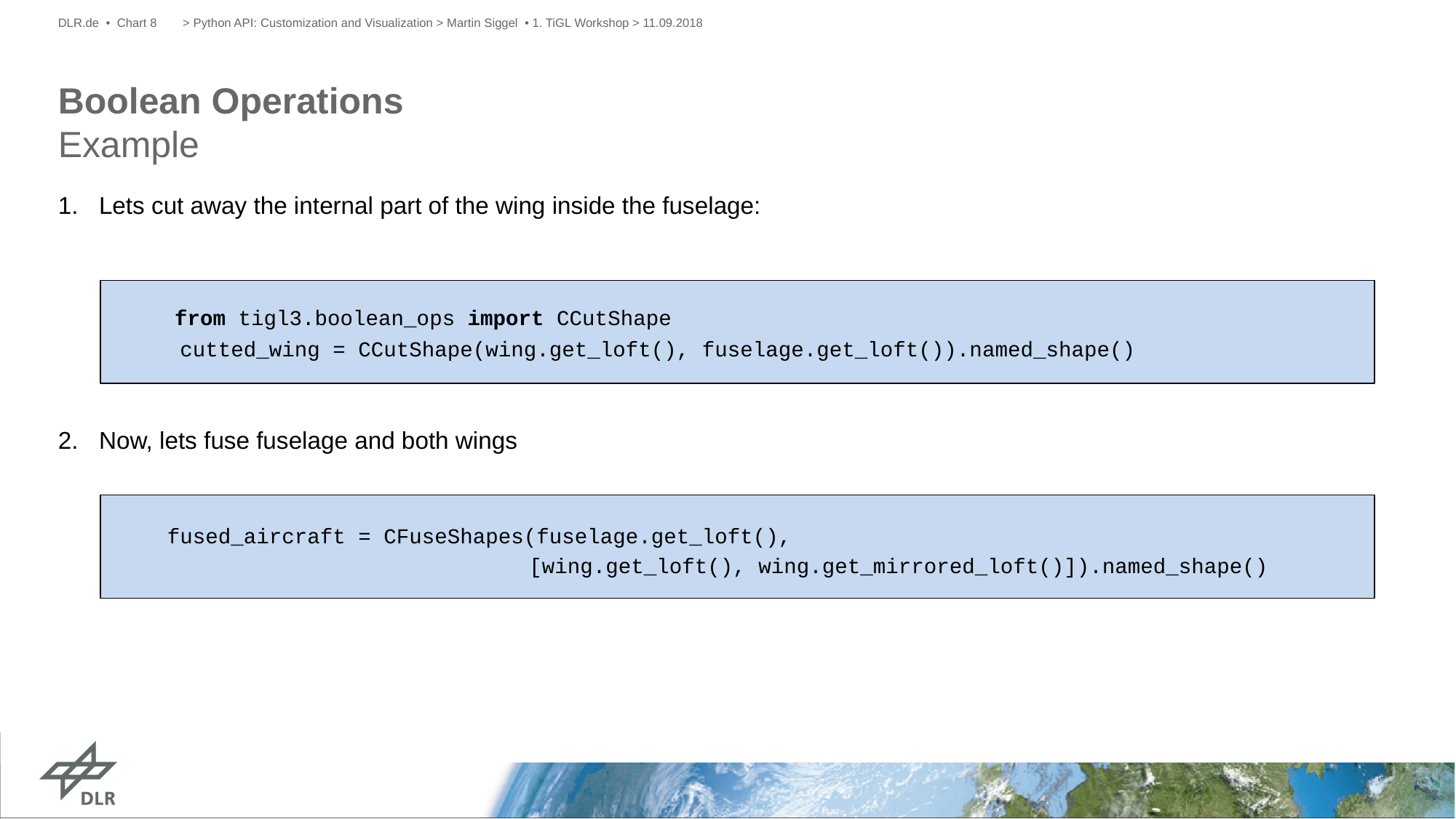

DLR.de  •  Chart 8
> Python API: Customization and Visualization > Martin Siggel  • 1. TiGL Workshop > 11.09.2018
# Boolean Operations Example
Lets cut away the internal part of the wing inside the fuselage:

	 from tigl3.boolean_ops import CCutShape
	 cutted_wing = CCutShape(wing.get_loft(), fuselage.get_loft()).named_shape()

Now, lets fuse fuselage and both wings

	fused_aircraft = CFuseShapes(fuselage.get_loft(),
                                     [wing.get_loft(), wing.get_mirrored_loft()]).named_shape()